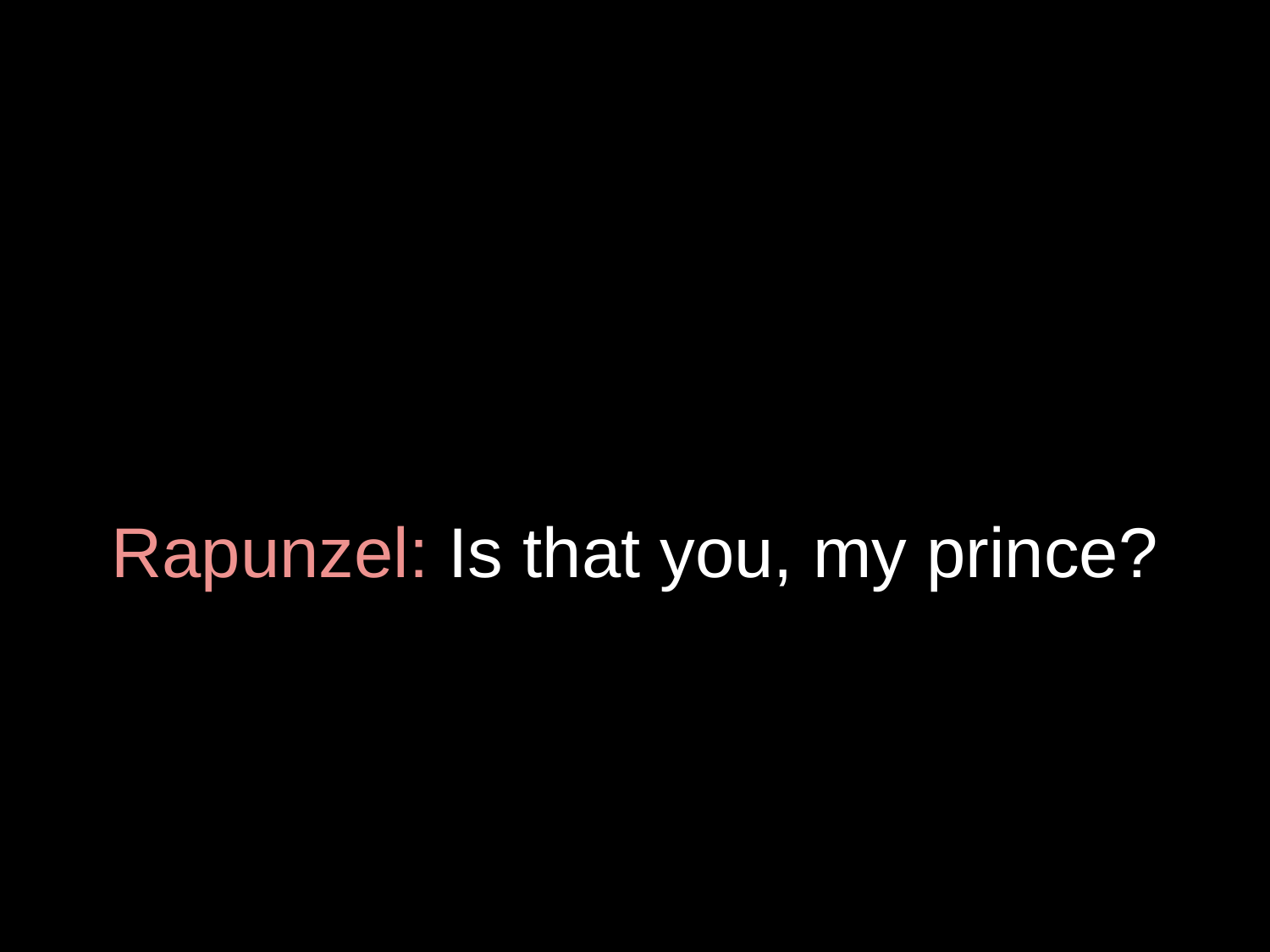

# Rapunzel: Is that you, my prince?